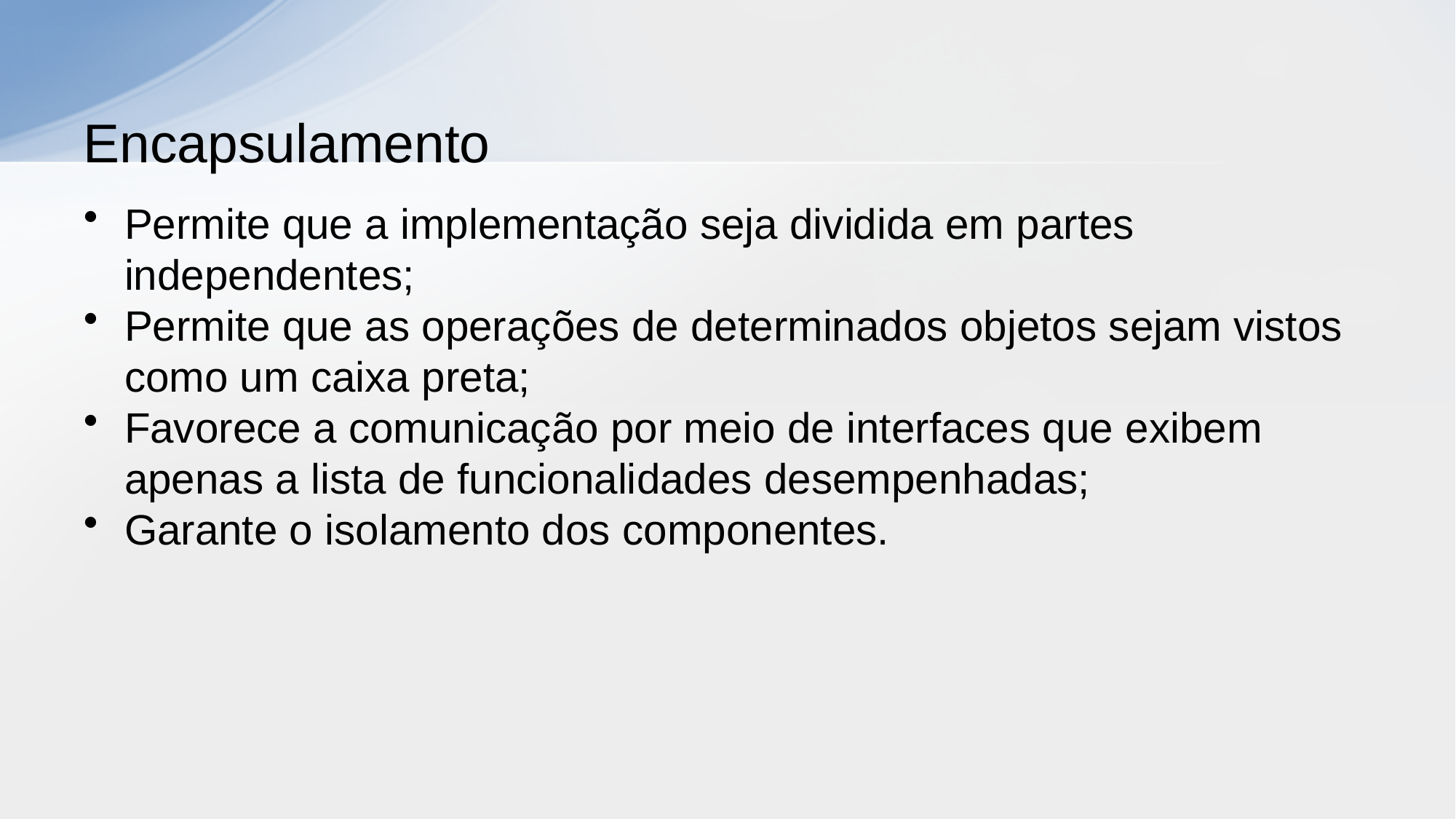

# Encapsulamento
Permite que a implementação seja dividida em partes independentes;
Permite que as operações de determinados objetos sejam vistos como um caixa preta;
Favorece a comunicação por meio de interfaces que exibem apenas a lista de funcionalidades desempenhadas;
Garante o isolamento dos componentes.